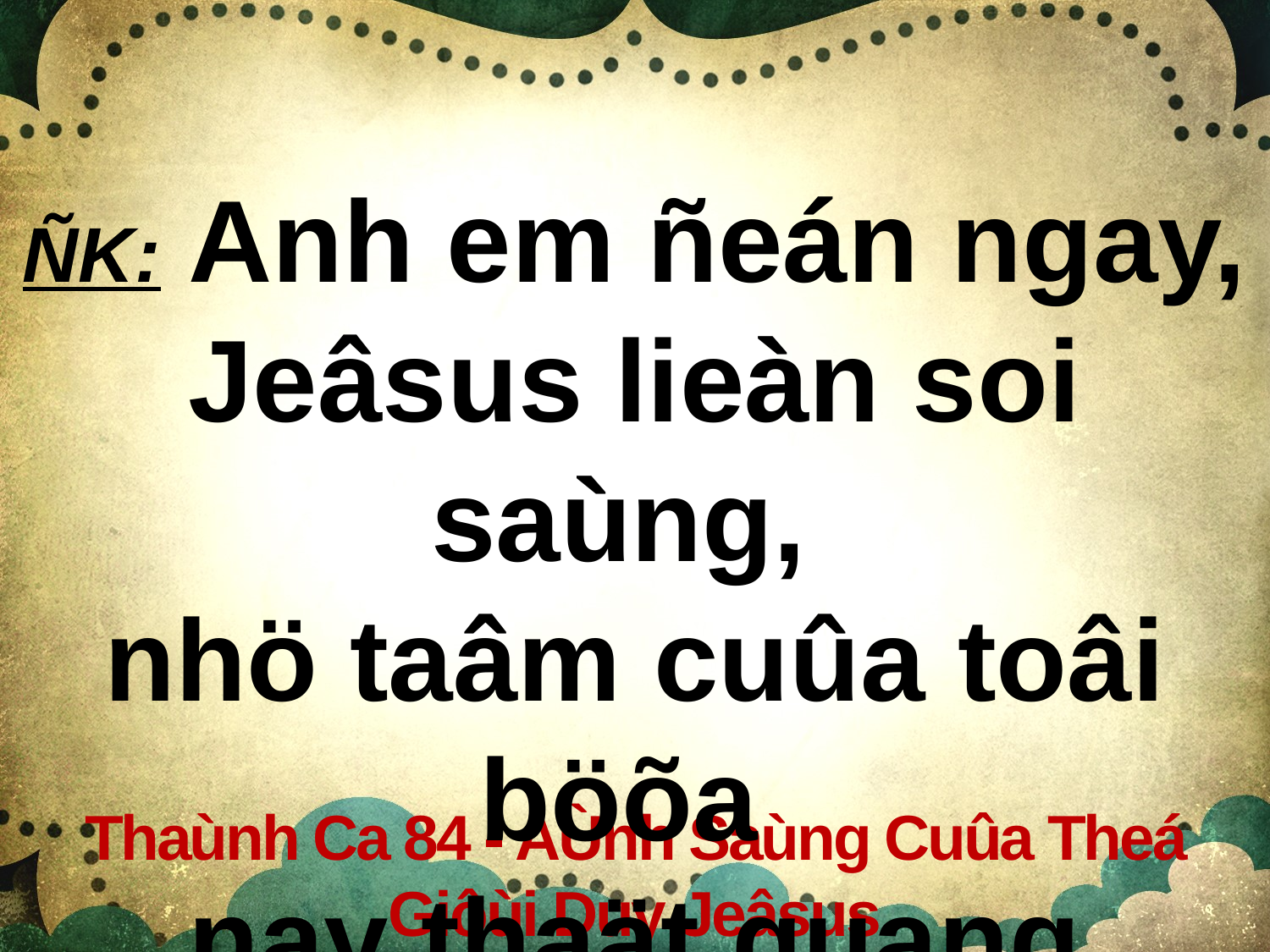

ÑK: Anh em ñeán ngay, Jeâsus lieàn soi saùng,
nhö taâm cuûa toâi böõa
nay thaät quang ñaõng.
Thaùnh Ca 84 - AÙnh Saùng Cuûa Theá Giôùi Duy Jeâsus